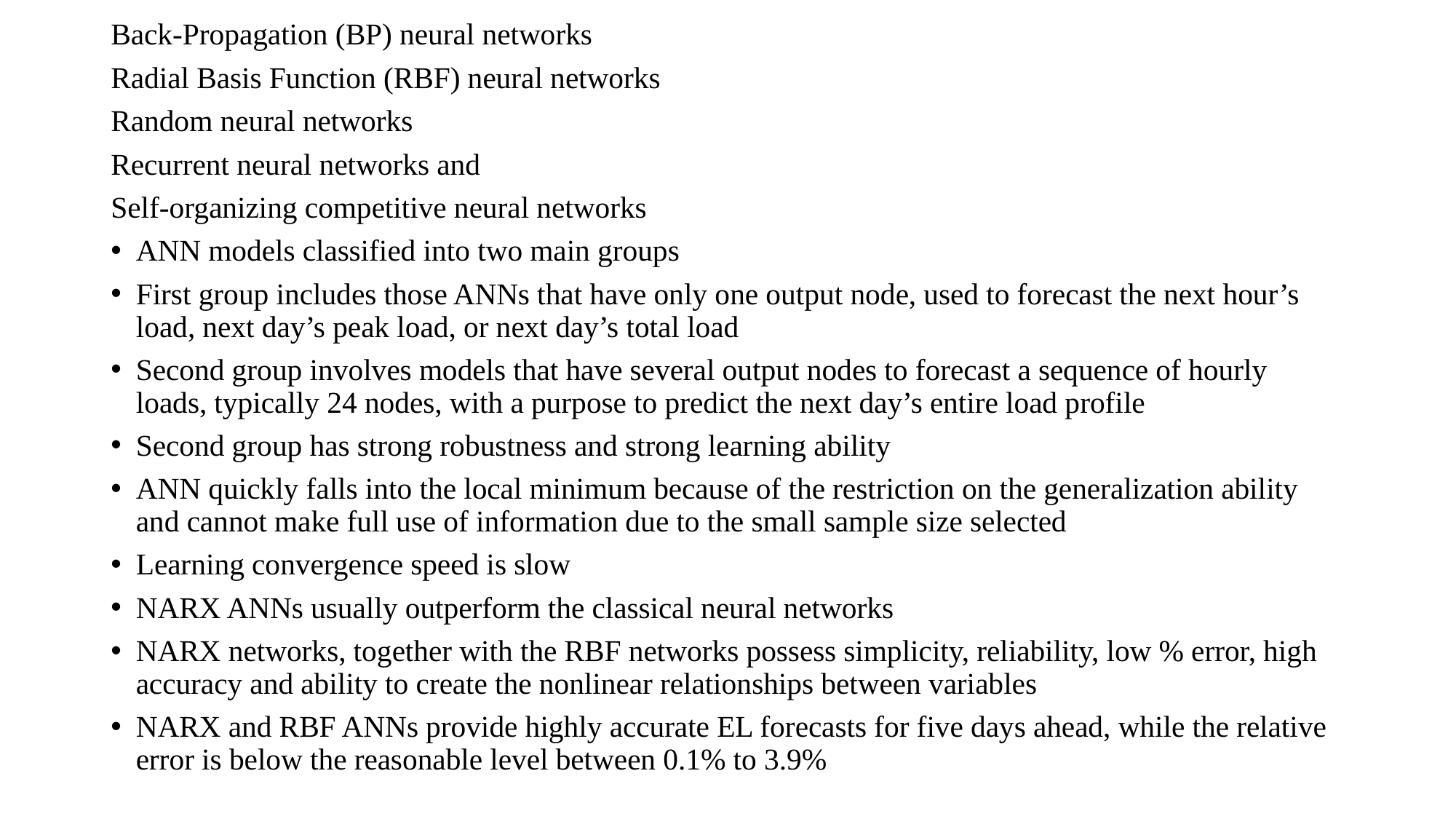

Back-Propagation (BP) neural networks
Radial Basis Function (RBF) neural networks
Random neural networks
Recurrent neural networks and
Self-organizing competitive neural networks
ANN models classified into two main groups
First group includes those ANNs that have only one output node, used to forecast the next hour’s load, next day’s peak load, or next day’s total load
Second group involves models that have several output nodes to forecast a sequence of hourly loads, typically 24 nodes, with a purpose to predict the next day’s entire load profile
Second group has strong robustness and strong learning ability
ANN quickly falls into the local minimum because of the restriction on the generalization ability and cannot make full use of information due to the small sample size selected
Learning convergence speed is slow
NARX ANNs usually outperform the classical neural networks
NARX networks, together with the RBF networks possess simplicity, reliability, low % error, high accuracy and ability to create the nonlinear relationships between variables
NARX and RBF ANNs provide highly accurate EL forecasts for five days ahead, while the relative error is below the reasonable level between 0.1% to 3.9%